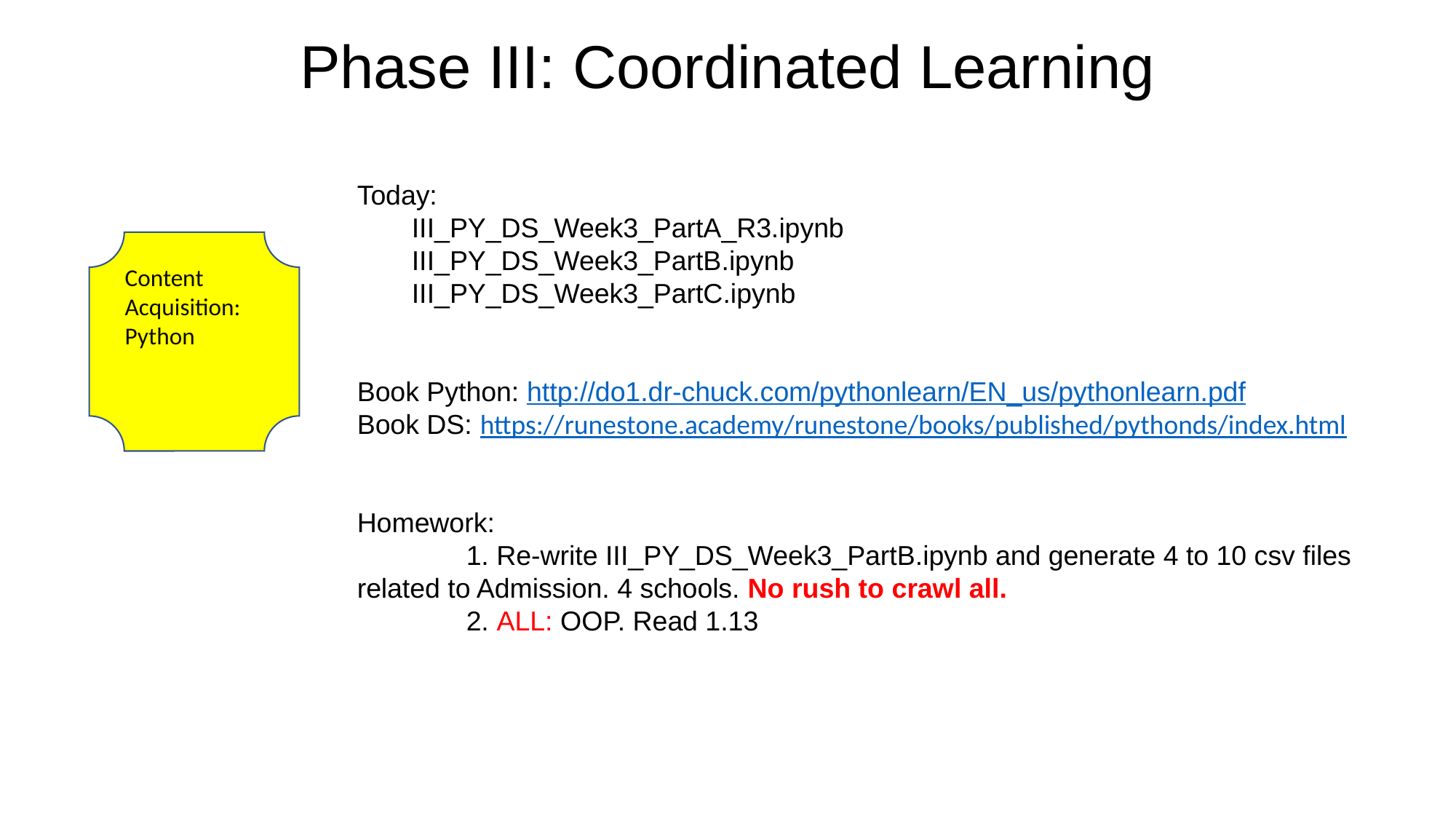

Phase III: Coordinated Learning
Today:
III_PY_DS_Week3_PartA_R3.ipynb
III_PY_DS_Week3_PartB.ipynb
III_PY_DS_Week3_PartC.ipynb

Book Python: http://do1.dr-chuck.com/pythonlearn/EN_us/pythonlearn.pdf
Book DS: https://runestone.academy/runestone/books/published/pythonds/index.html

Homework:
	1. Re-write III_PY_DS_Week3_PartB.ipynb and generate 4 to 10 csv files related to Admission. 4 schools. No rush to crawl all.
	2. ALL: OOP. Read 1.13

Content Acquisition: Python